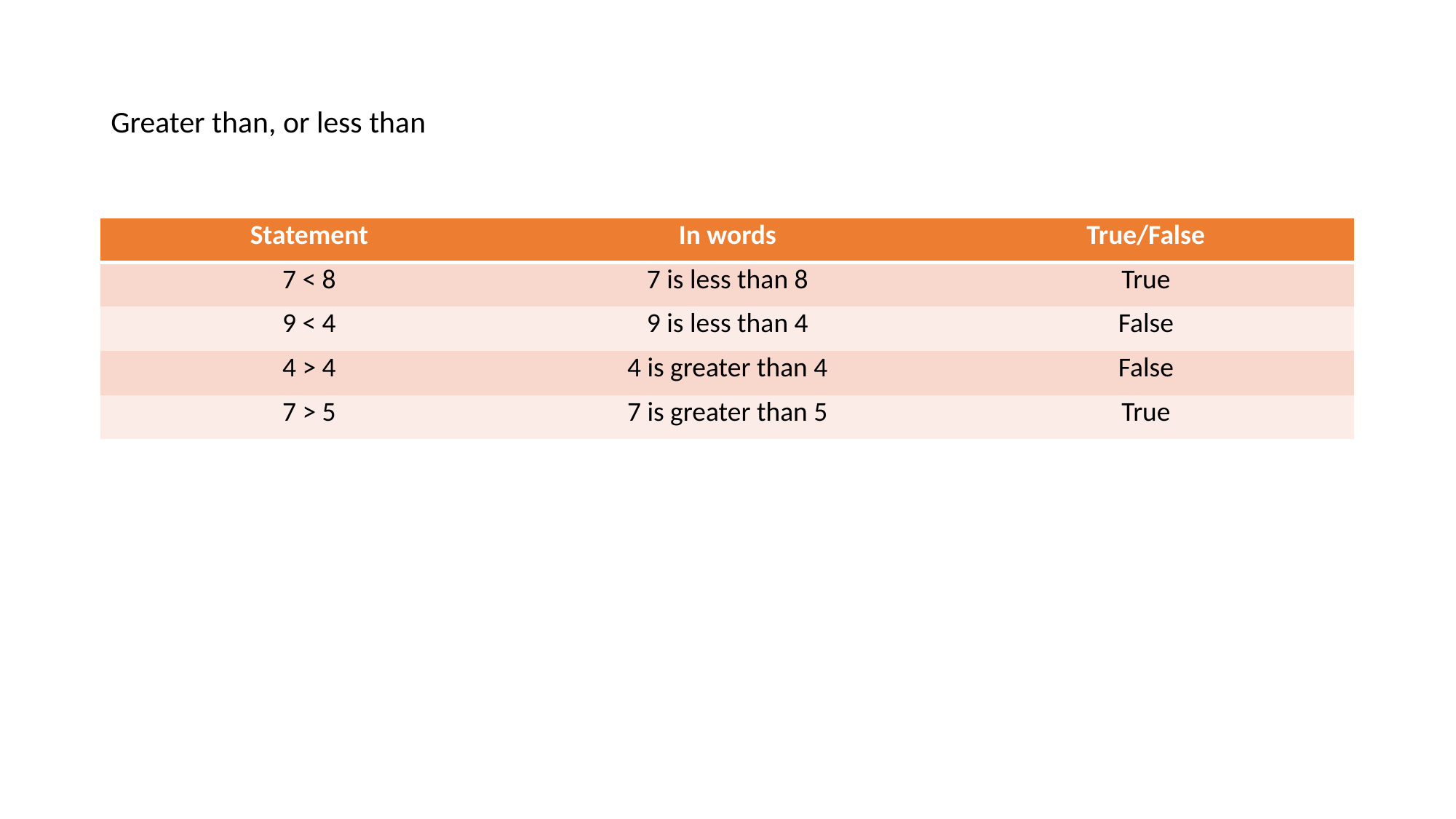

# Greater than, or less than
| Statement | In words | True/False |
| --- | --- | --- |
| 7 < 8 | 7 is less than 8 | True |
| 9 < 4 | 9 is less than 4 | False |
| 4 > 4 | 4 is greater than 4 | False |
| 7 > 5 | 7 is greater than 5 | True |